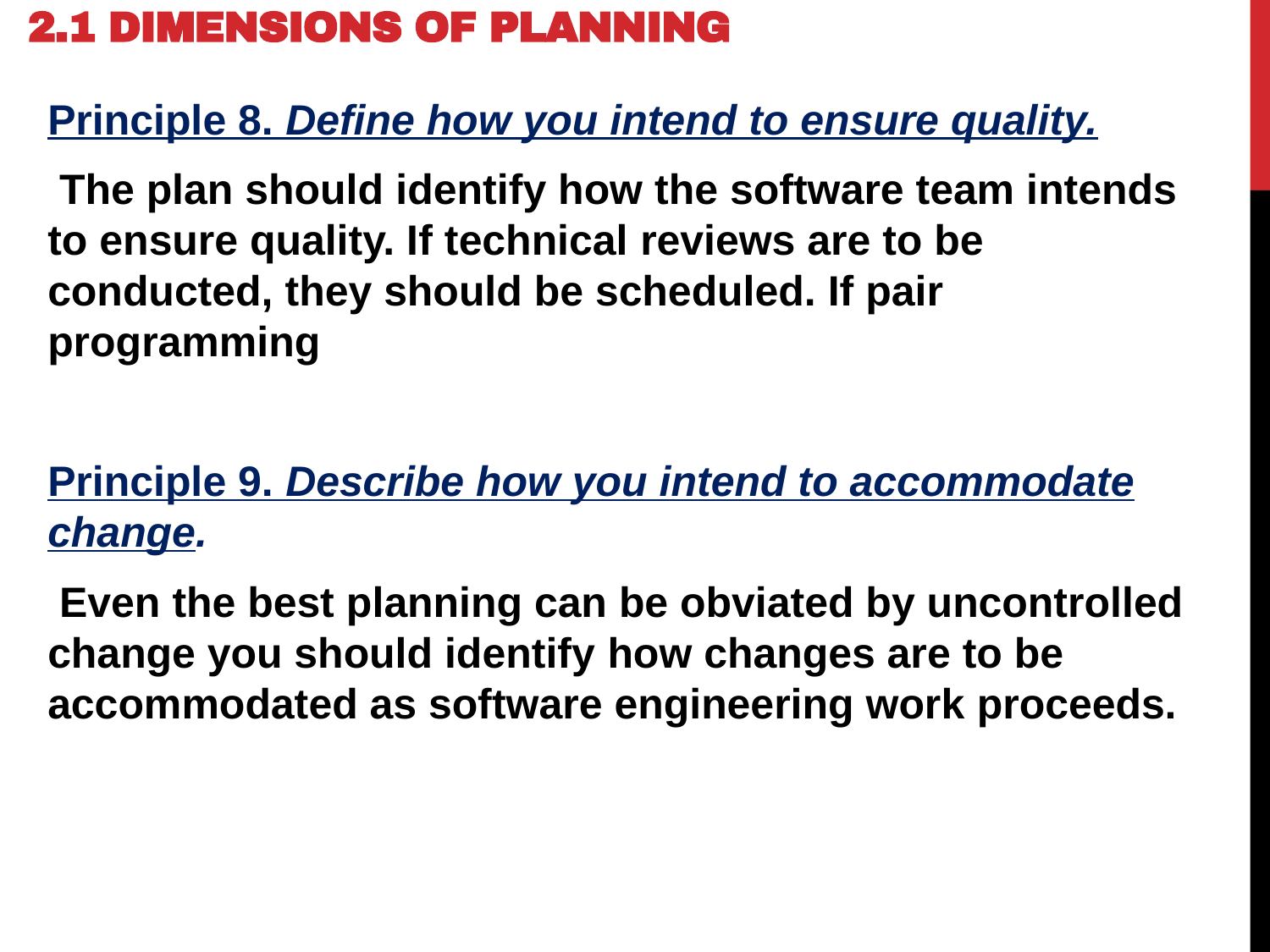

# 2.1 Dimensions of planning
Principle 8. Define how you intend to ensure quality.
 The plan should identify how the software team intends to ensure quality. If technical reviews are to be conducted, they should be scheduled. If pair programming

Principle 9. Describe how you intend to accommodate change.
 Even the best planning can be obviated by uncontrolled change you should identify how changes are to be accommodated as software engineering work proceeds.